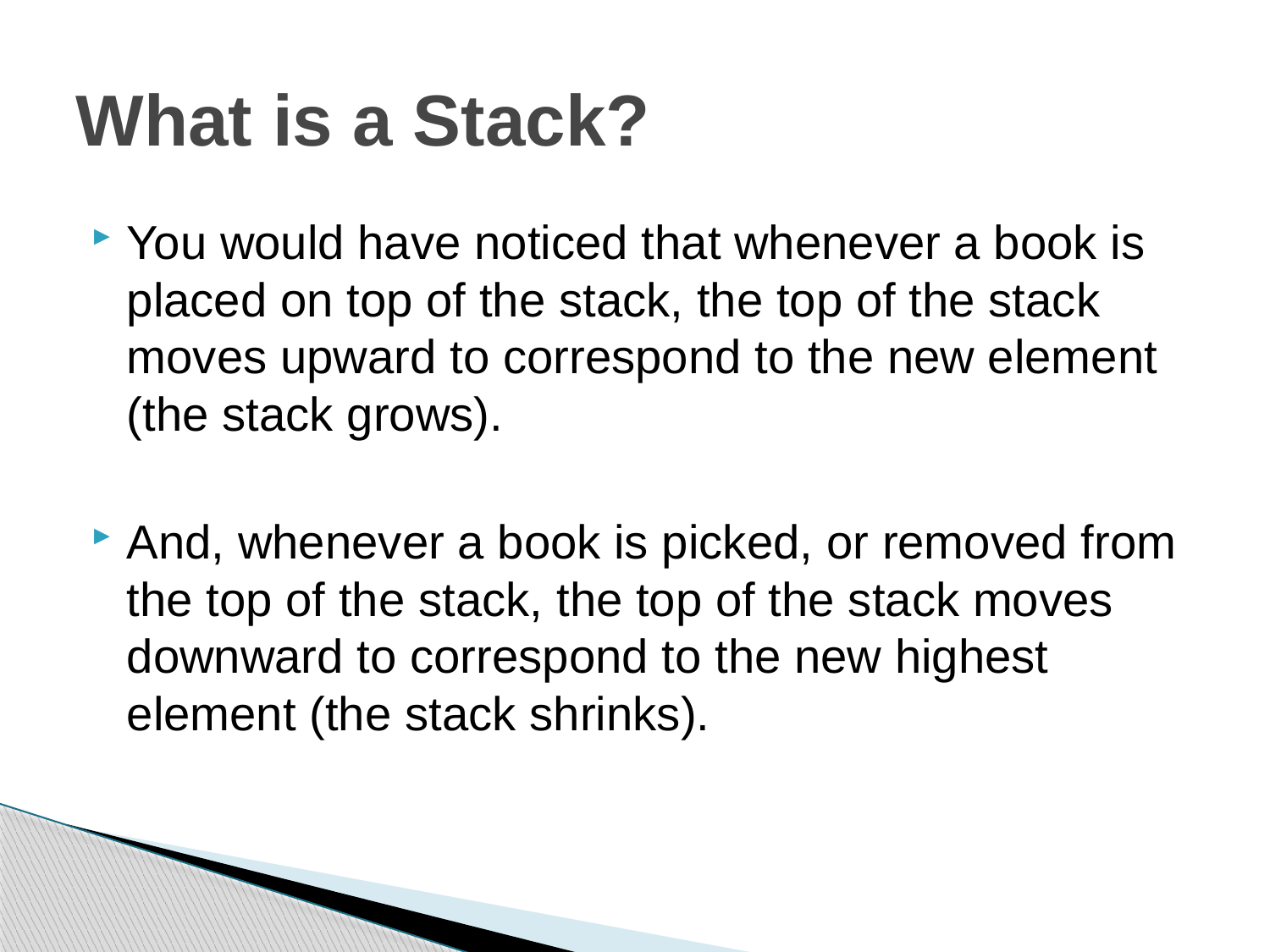

# What is a Stack?
You would have noticed that whenever a book is placed on top of the stack, the top of the stack moves upward to correspond to the new element (the stack grows).

And, whenever a book is picked, or removed from the top of the stack, the top of the stack moves downward to correspond to the new highest element (the stack shrinks).